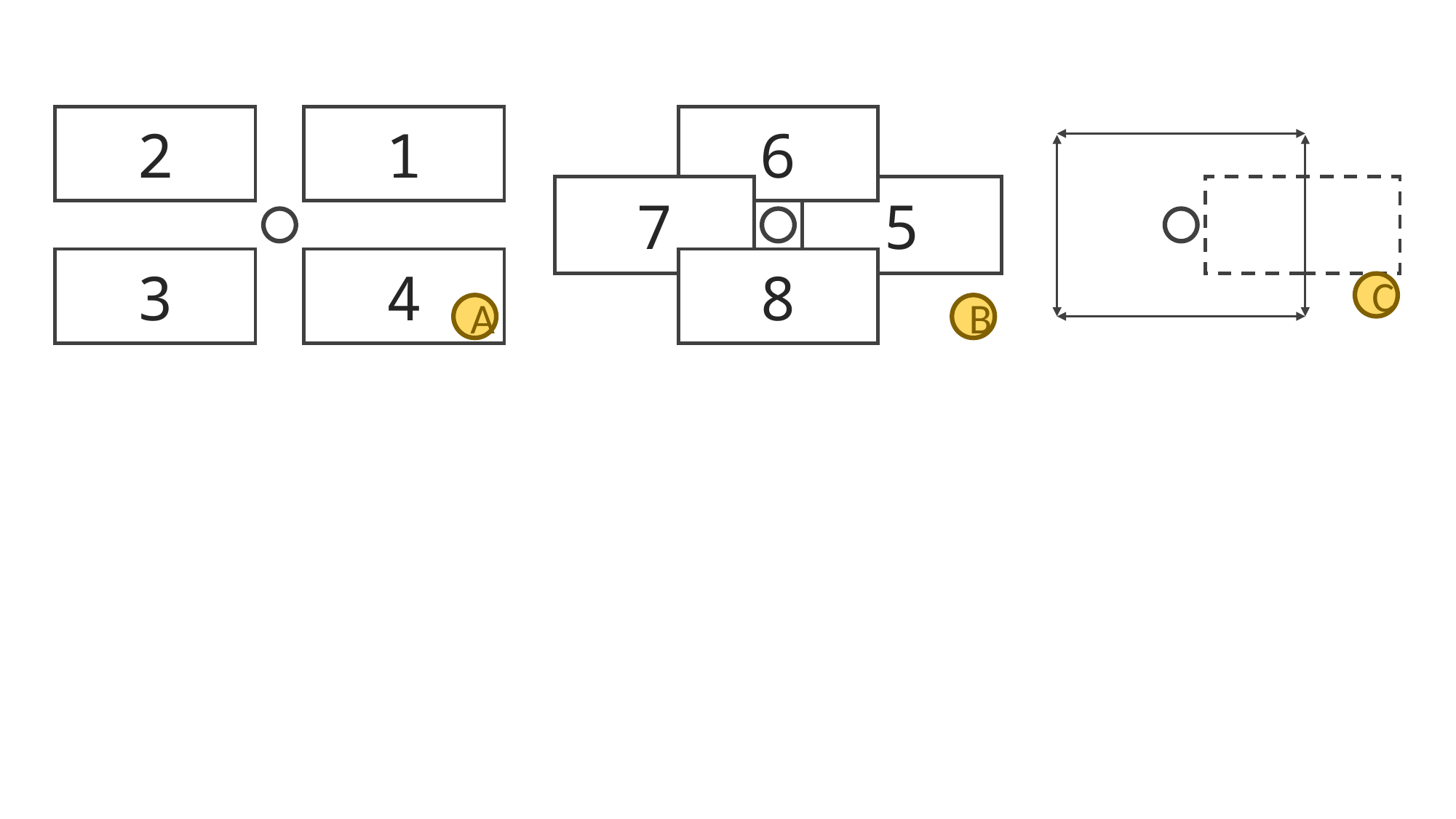

6
2
1
7
5

3
4
8
C
A
B